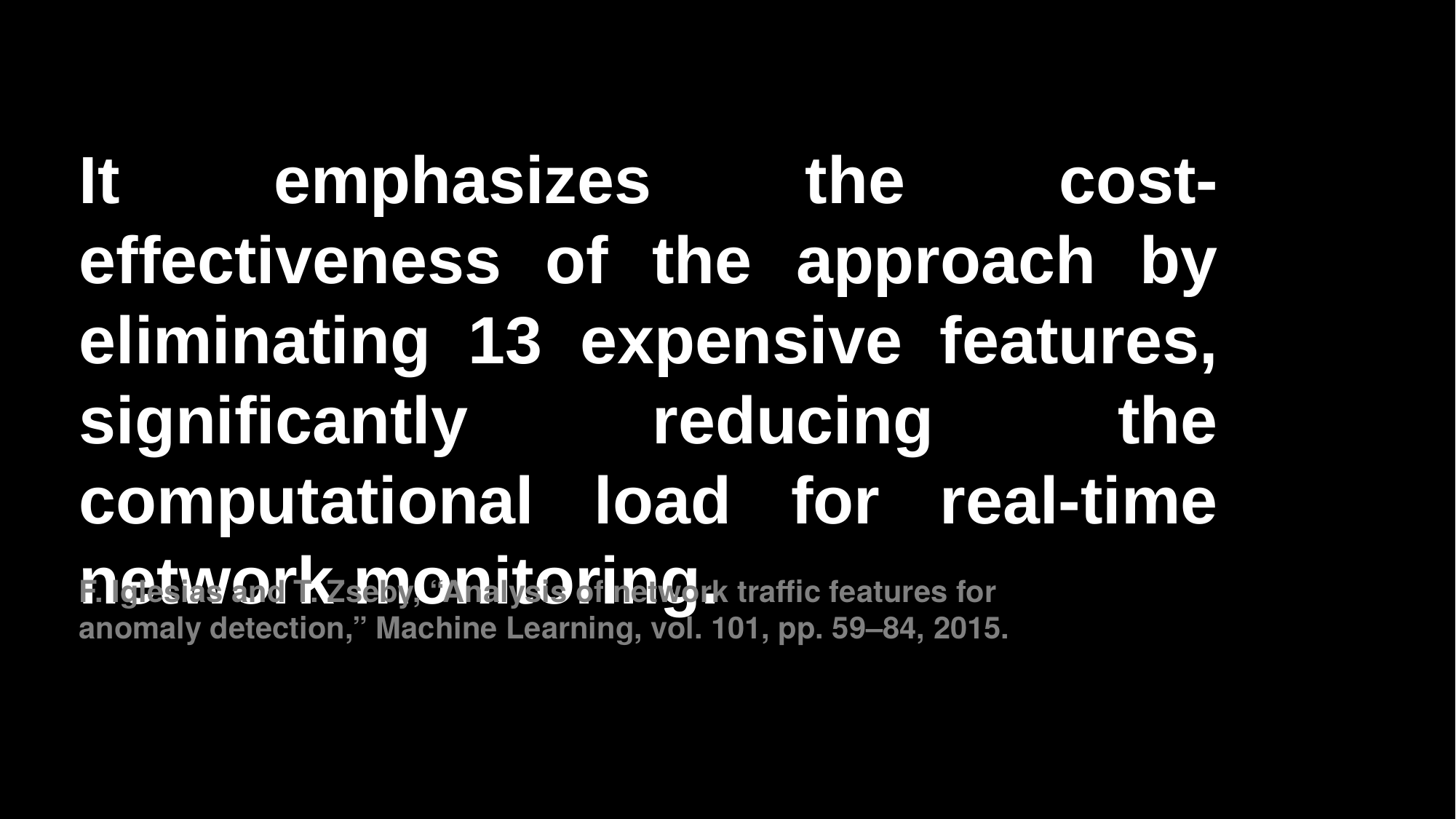

It emphasizes the cost-effectiveness of the approach by eliminating 13 expensive features, significantly reducing the computational load for real-time network monitoring.
F. Iglesias and T. Zseby, “Analysis of network traffic features for anomaly detection,” Machine Learning, vol. 101, pp. 59–84, 2015.